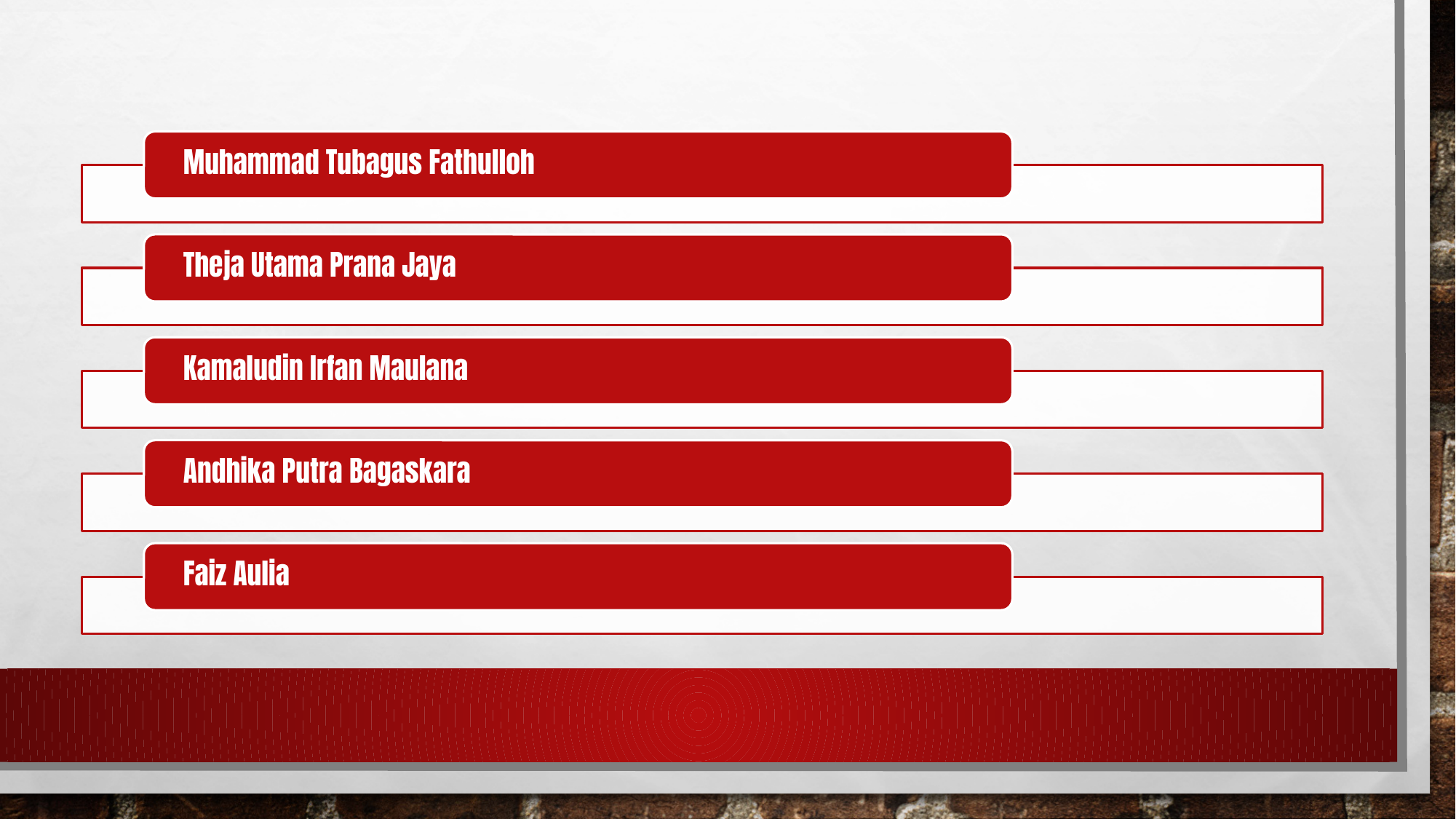

Muhammad Tubagus Fathulloh
Theja Utama Prana Jaya
Kamaludin Irfan Maulana
Andhika Putra Bagaskara
Faiz Aulia